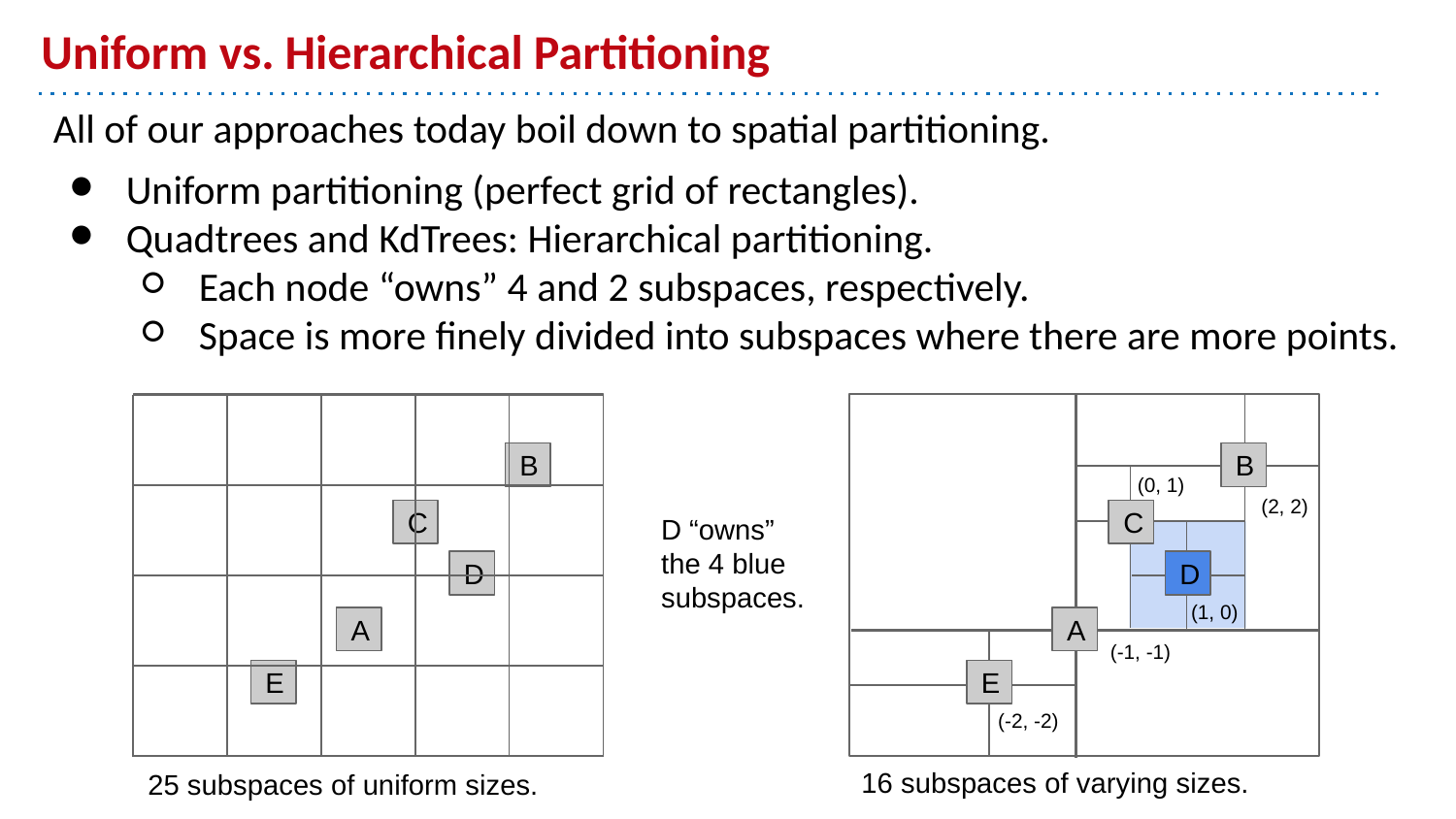

# Uniform vs. Hierarchical Partitioning
All of our approaches today boil down to spatial partitioning.
Uniform partitioning (perfect grid of rectangles).
Quadtrees and KdTrees: Hierarchical partitioning.
Each node “owns” 4 and 2 subspaces, respectively.
Space is more finely divided into subspaces where there are more points.

B
B
(0, 1)
(2, 2)
D “owns” the 4 blue subspaces.
C
C

D
D
(1, 0)
A
A
(-1, -1)
E
E
(-2, -2)
16 subspaces of varying sizes.
25 subspaces of uniform sizes.